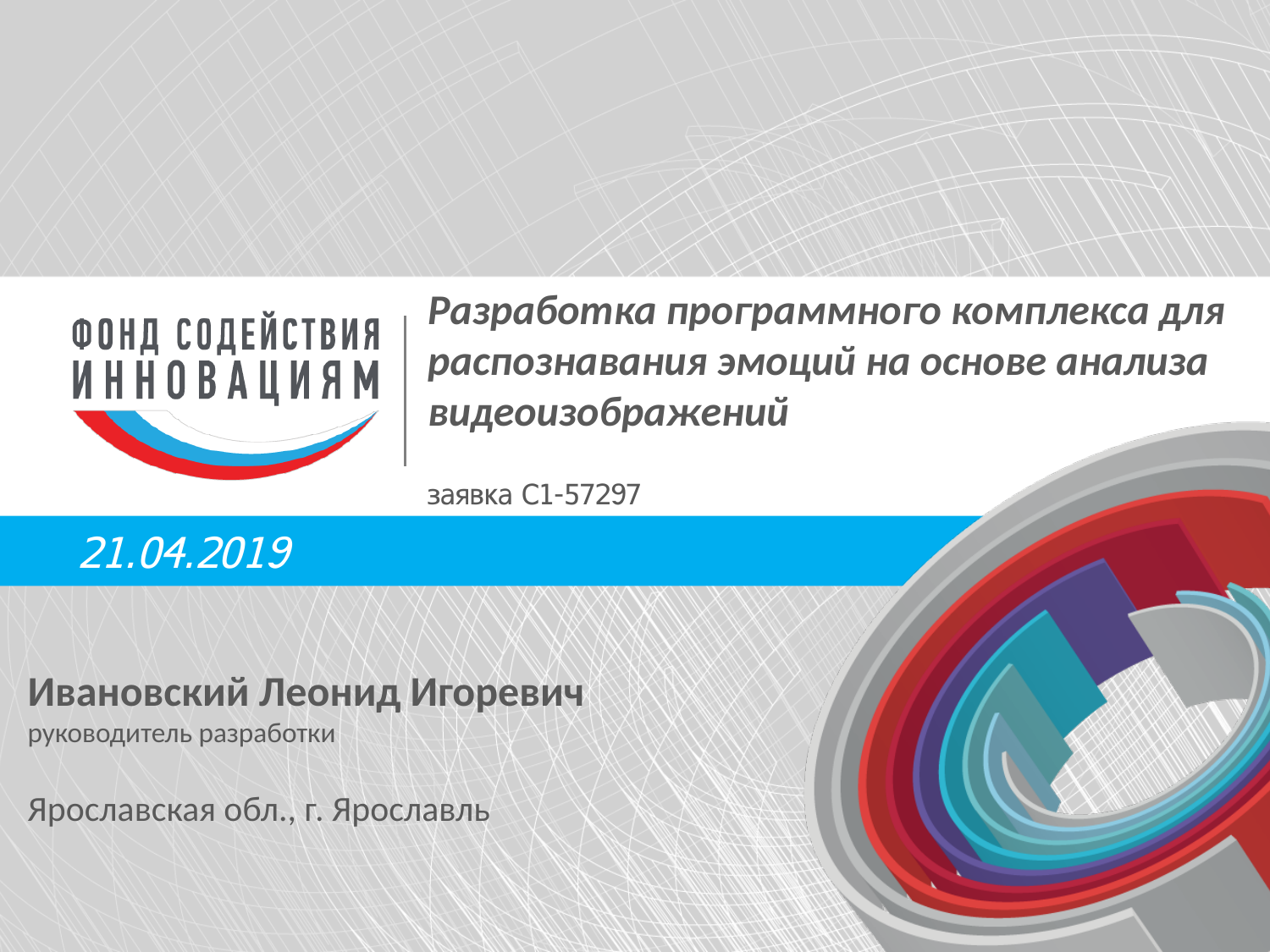

# Разработка программного комплекса для распознавания эмоций на основе анализа видеоизображений заявка С1-57297
21.04.2019
Ивановский Леонид Игоревич
руководитель разработки

Ярославская обл., г. Ярославль